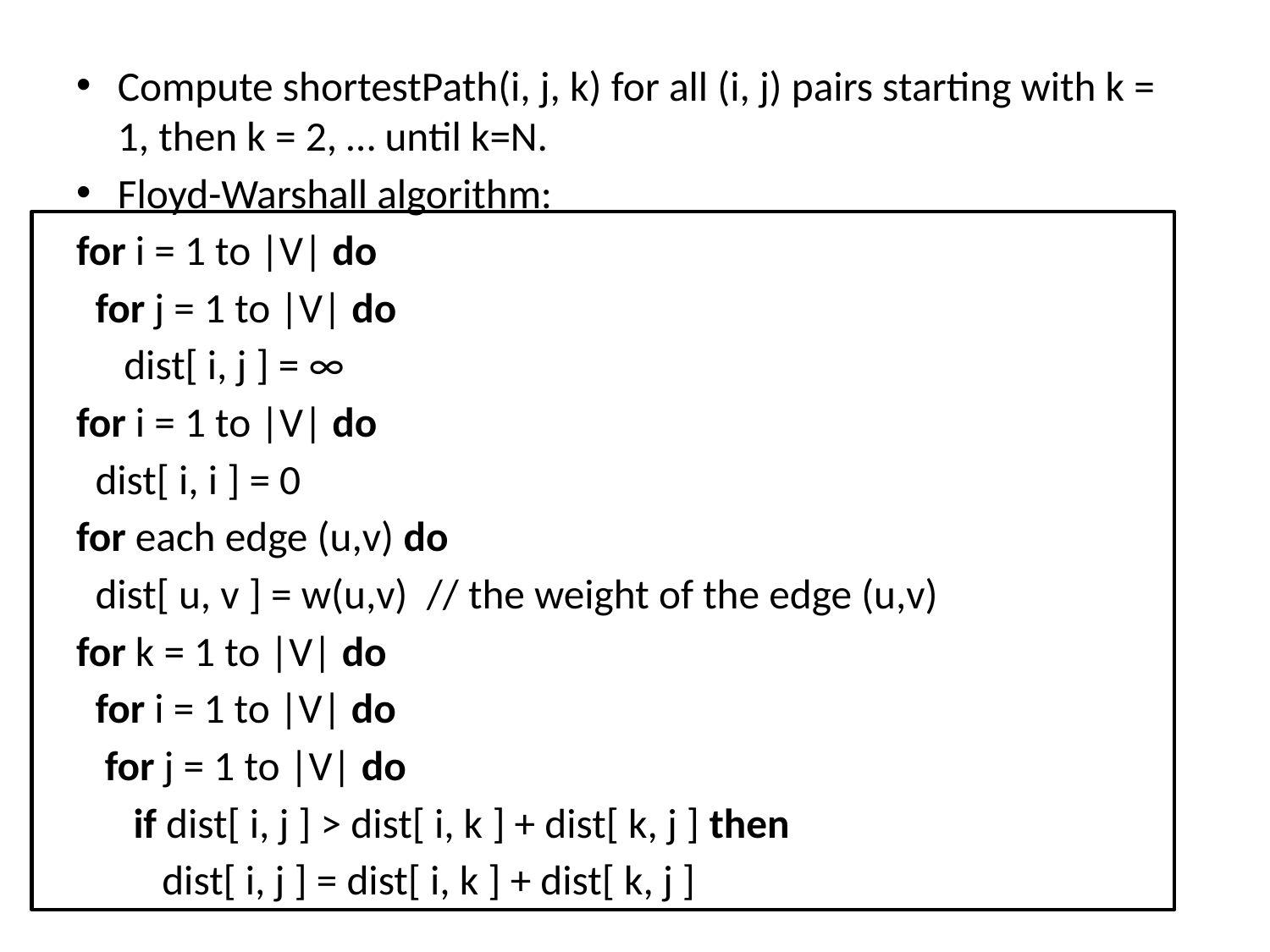

Compute shortestPath(i, j, k) for all (i, j) pairs starting with k = 1, then k = 2, … until k=N.
Floyd-Warshall algorithm:
for i = 1 to |V| do
  for j = 1 to |V| do
     dist[ i, j ] = ∞
for i = 1 to |V| do
  dist[ i, i ] = 0
for each edge (u,v) do
  dist[ u, v ] = w(u,v)  // the weight of the edge (u,v)
for k = 1 to |V| do
  for i = 1 to |V| do
   for j = 1 to |V| do
      if dist[ i, j ] > dist[ i, k ] + dist[ k, j ] then
         dist[ i, j ] = dist[ i, k ] + dist[ k, j ]